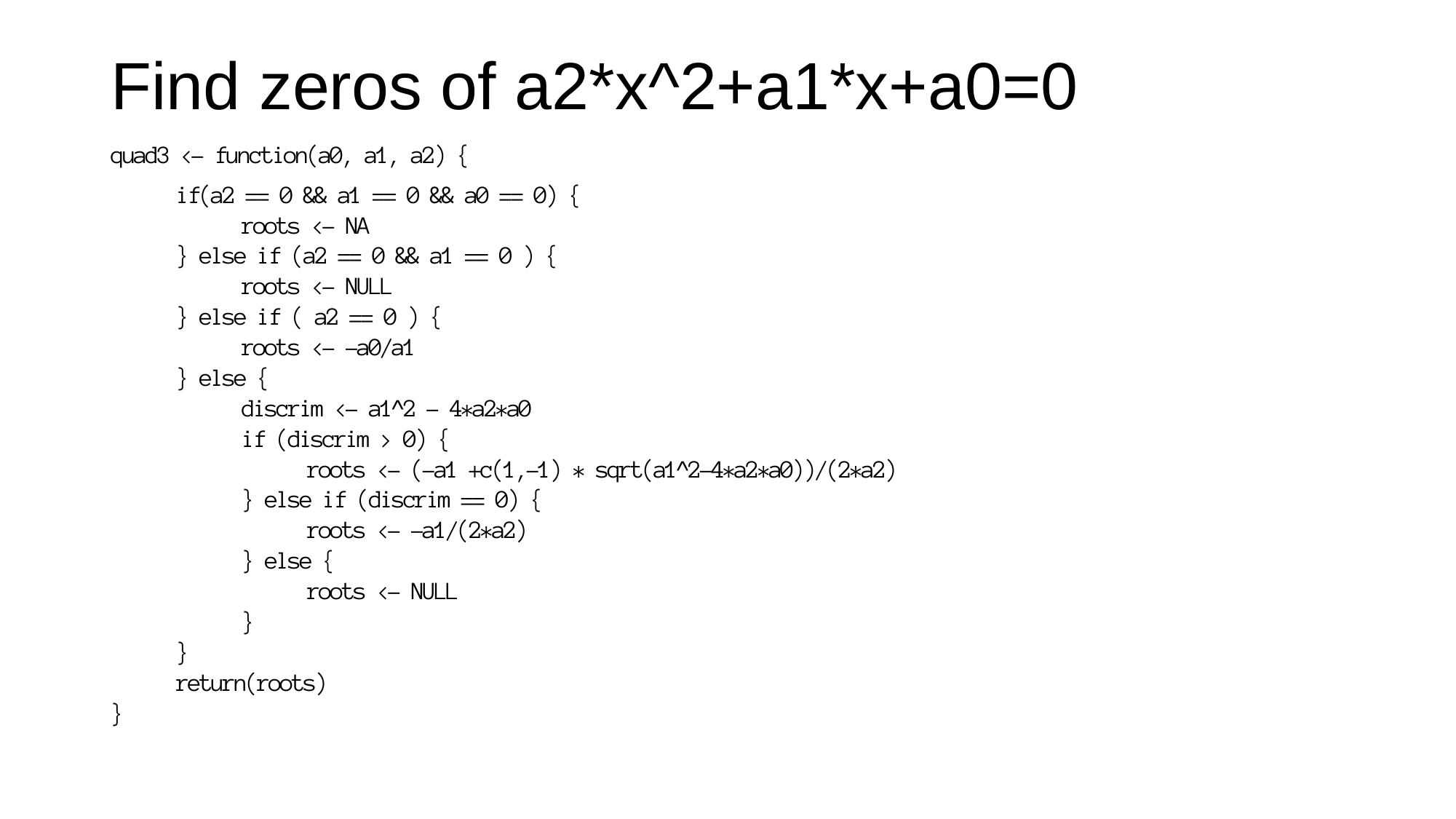

# Find zeros of a2*x^2+a1*x+a0=0
quad3 <- function(a0, a1, a2) {
	if(a2 == 0 && a1 == 0 && a0 == 0) {
		roots <- NA
	} else if (a2 == 0 && a1 == 0 ) {
		roots <- NULL
	} else if ( a2 == 0 ) {
		roots <- -a0/a1
	} else {
		discrim <- a1^2 - 4*a2*a0
		if (discrim > 0) {
			roots <- (-a1 +c(1,-1) * sqrt(a1^2-4*a2*a0))/(2*a2)
		} else if (discrim == 0) {
			roots <- -a1/(2*a2)
		} else {
			roots <- NULL
		}
	}
	return(roots)
}